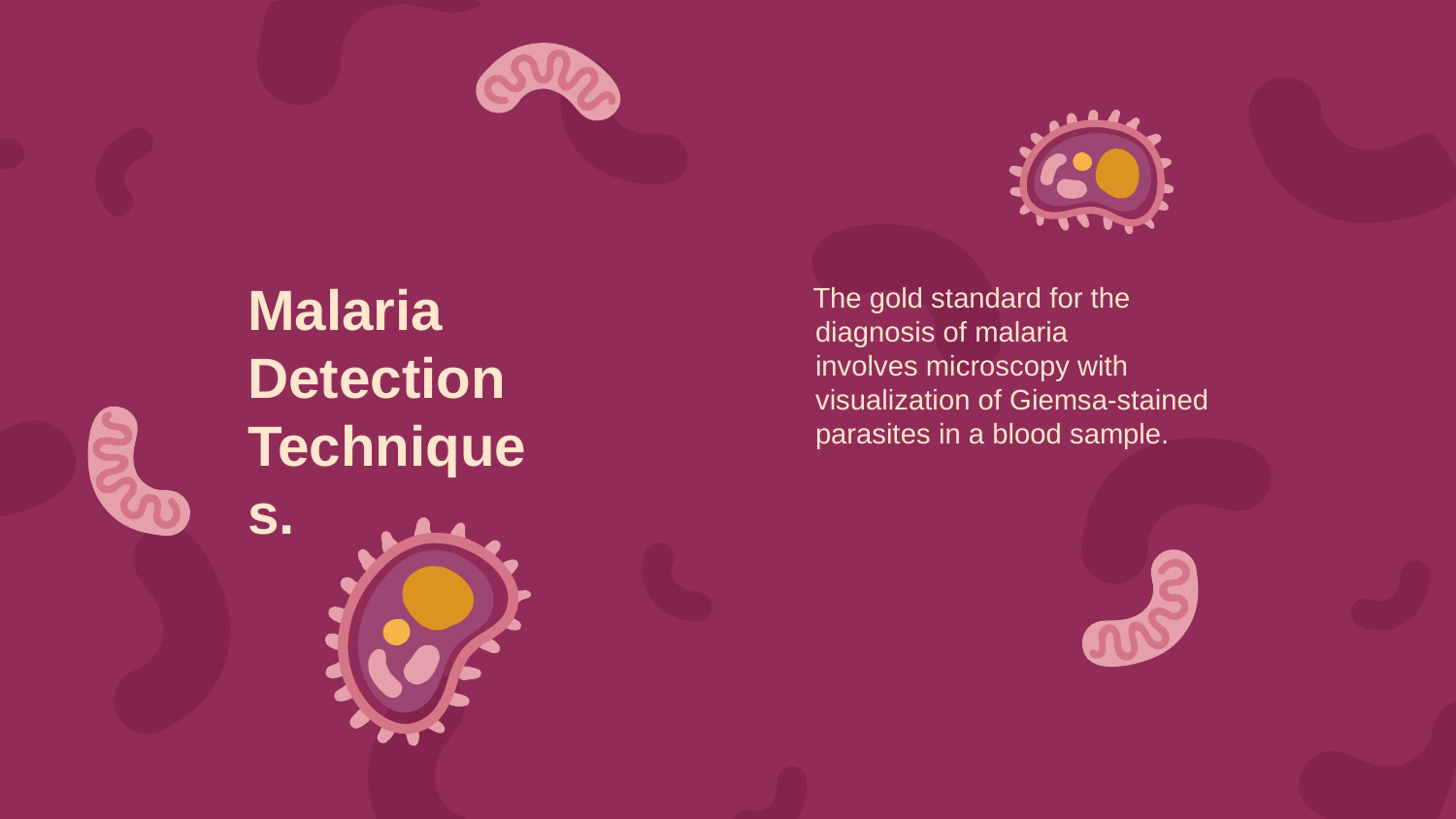

The gold standard for the diagnosis of malaria involves microscopy with visualization of Giemsa-stained parasites in a blood sample.
# Malaria Detection Techniques.